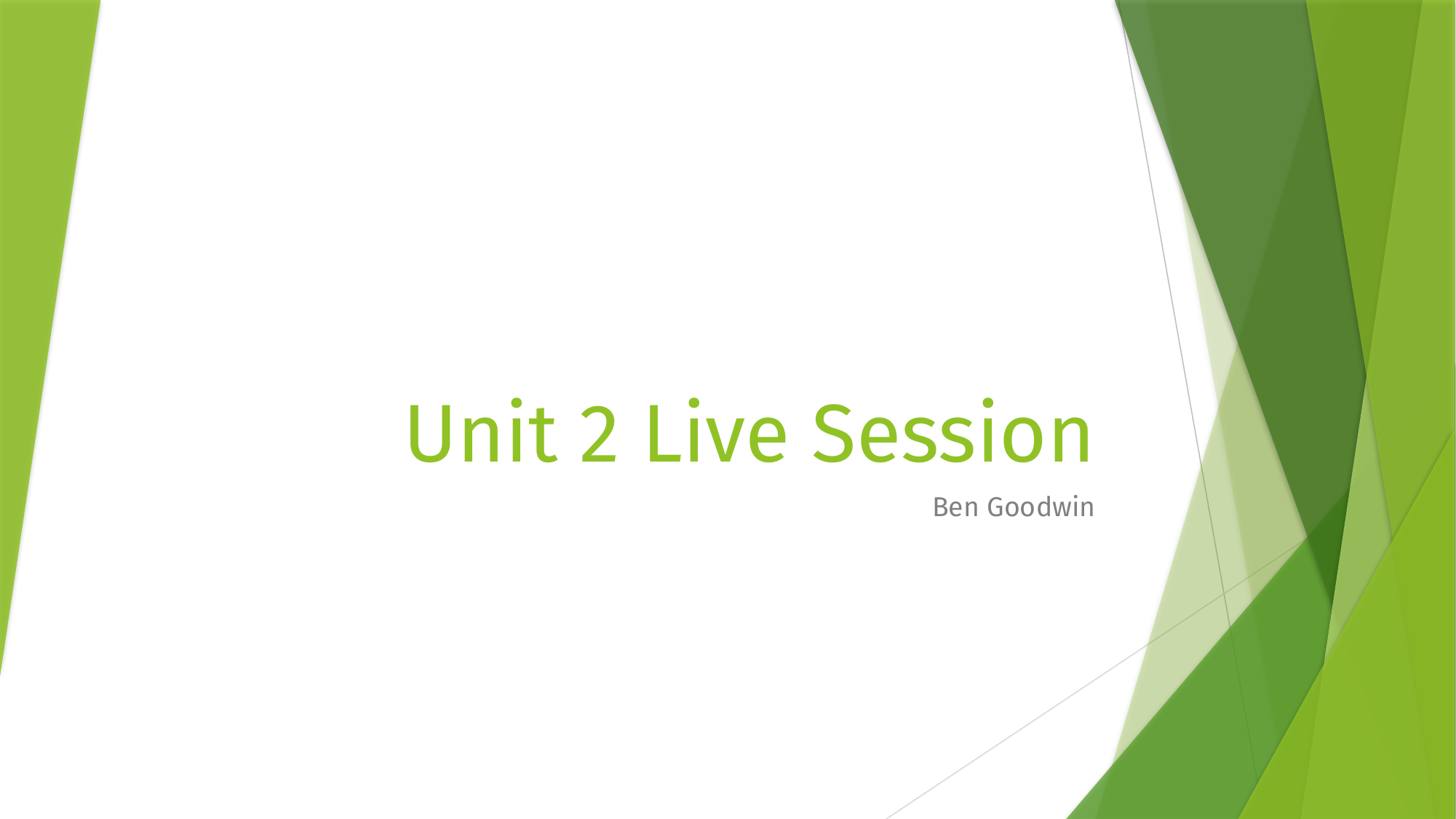

# Unit 2 Live Session
Ben Goodwin